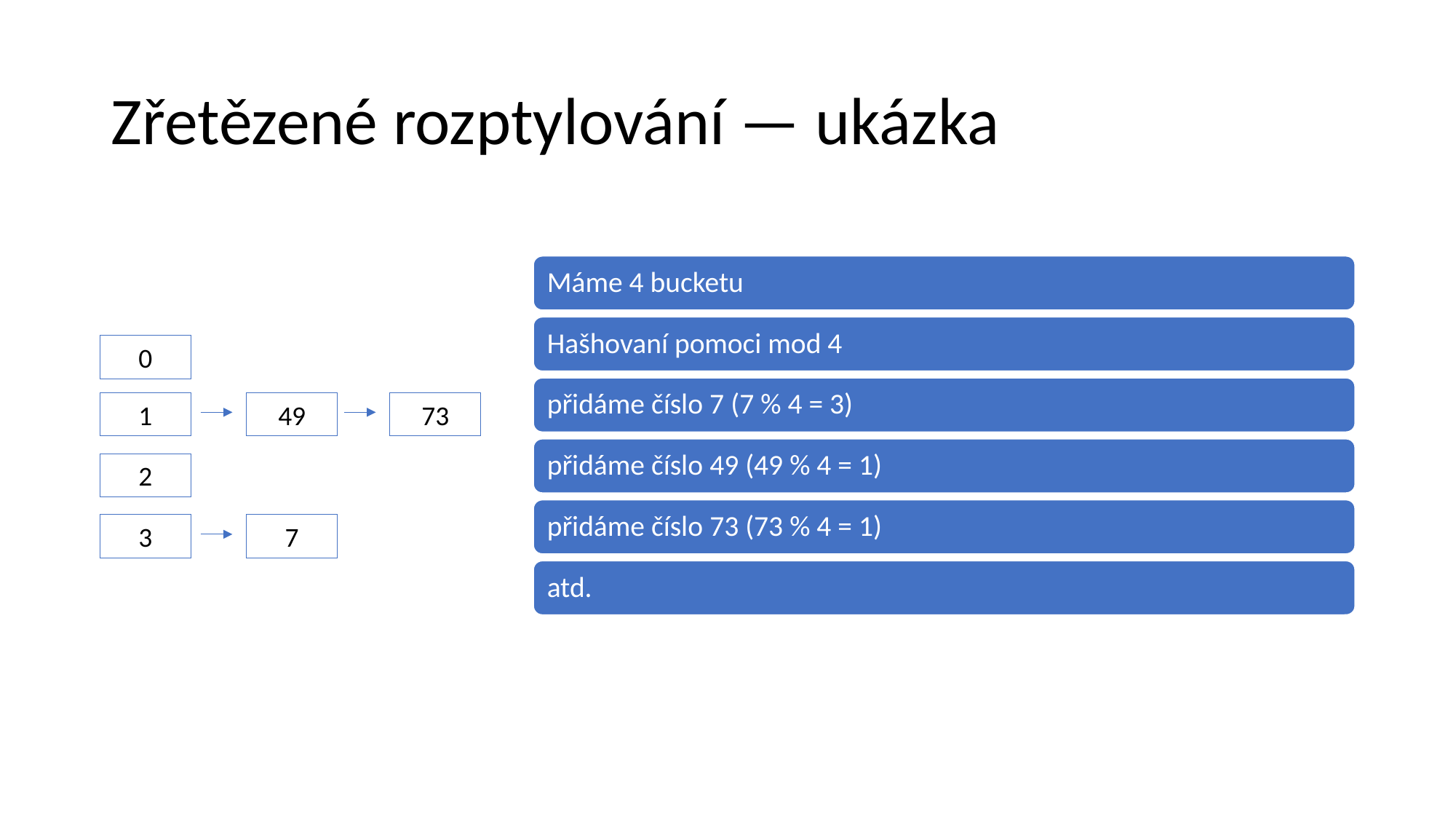

# Zřetězené rozptylování — ukázka
Máme 4 bucketu
Hašhovaní pomoci mod 4
přidáme číslo 7 (7 % 4 = 3)
přidáme číslo 49 (49 % 4 = 1)
přidáme číslo 73 (73 % 4 = 1)
atd.
0
1
49
73
2
3
7